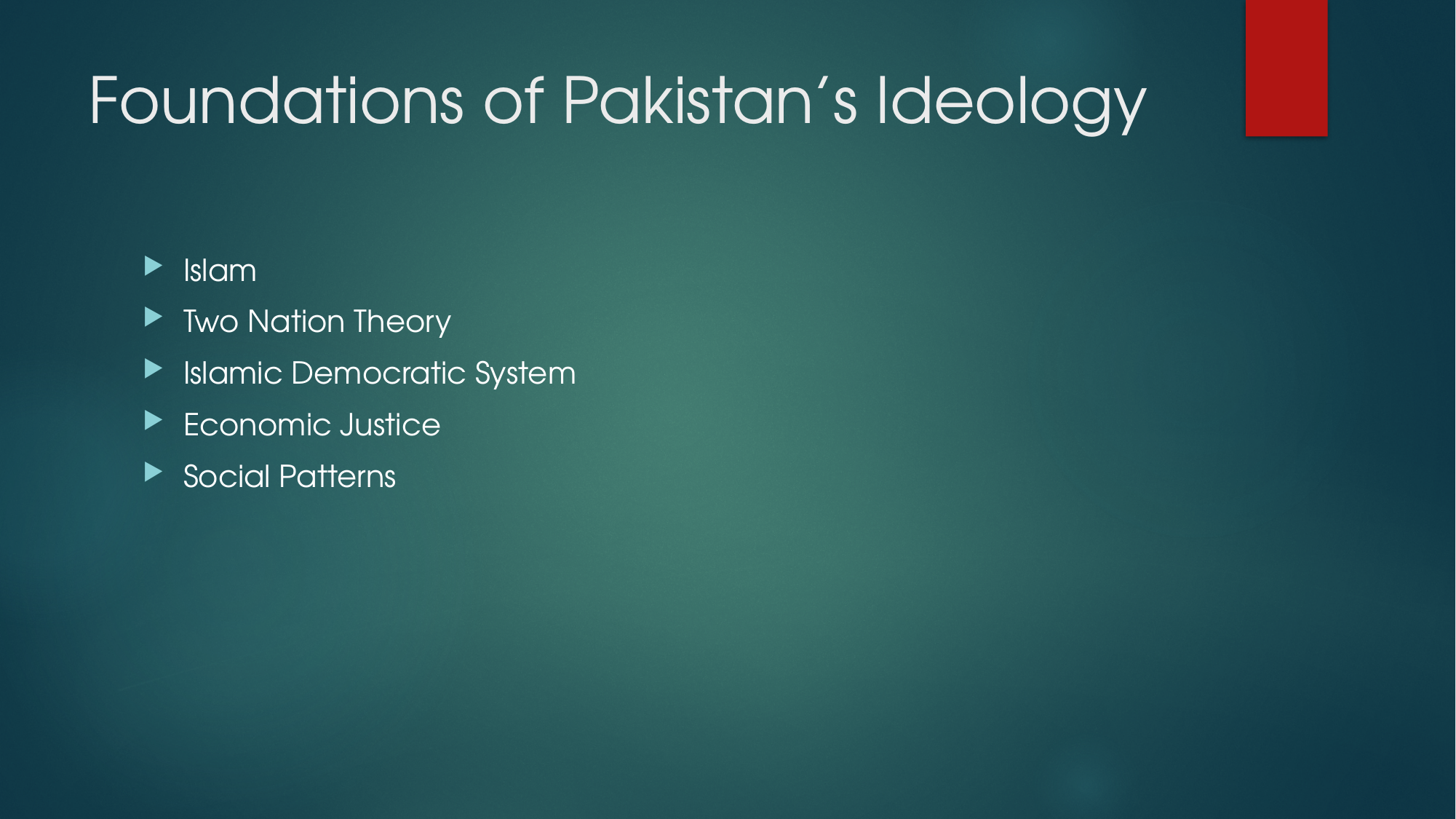

# Foundations of Pakistan’s Ideology
Islam
Two Nation Theory
Islamic Democratic System
Economic Justice
Social Patterns